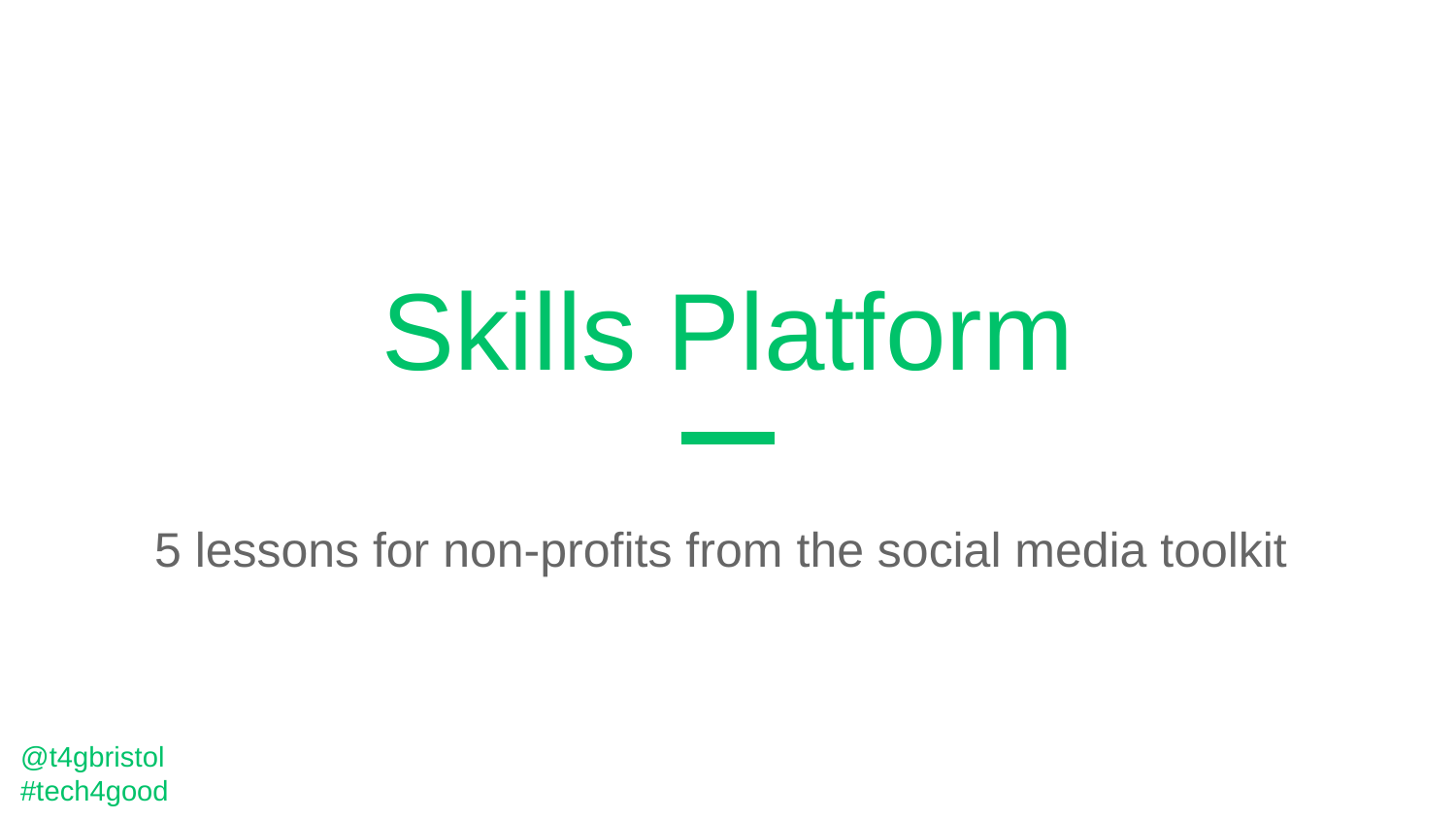

# Skills Platform
5 lessons for non-profits from the social media toolkit
@t4gbristol
#tech4good